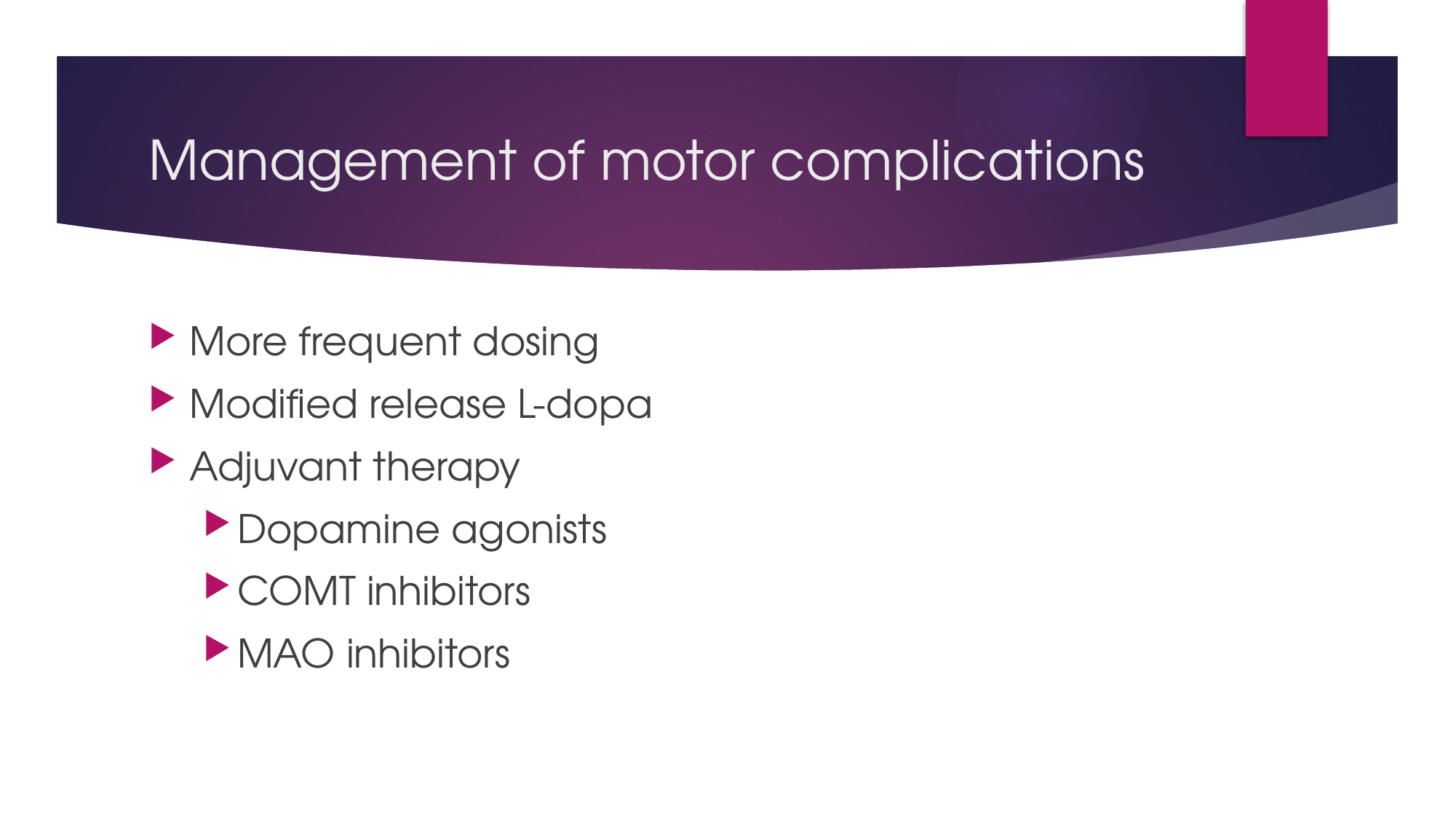

# Management of motor complications
More frequent dosing
Modified release L-dopa
Adjuvant therapy
Dopamine agonists
COMT inhibitors
MAO inhibitors